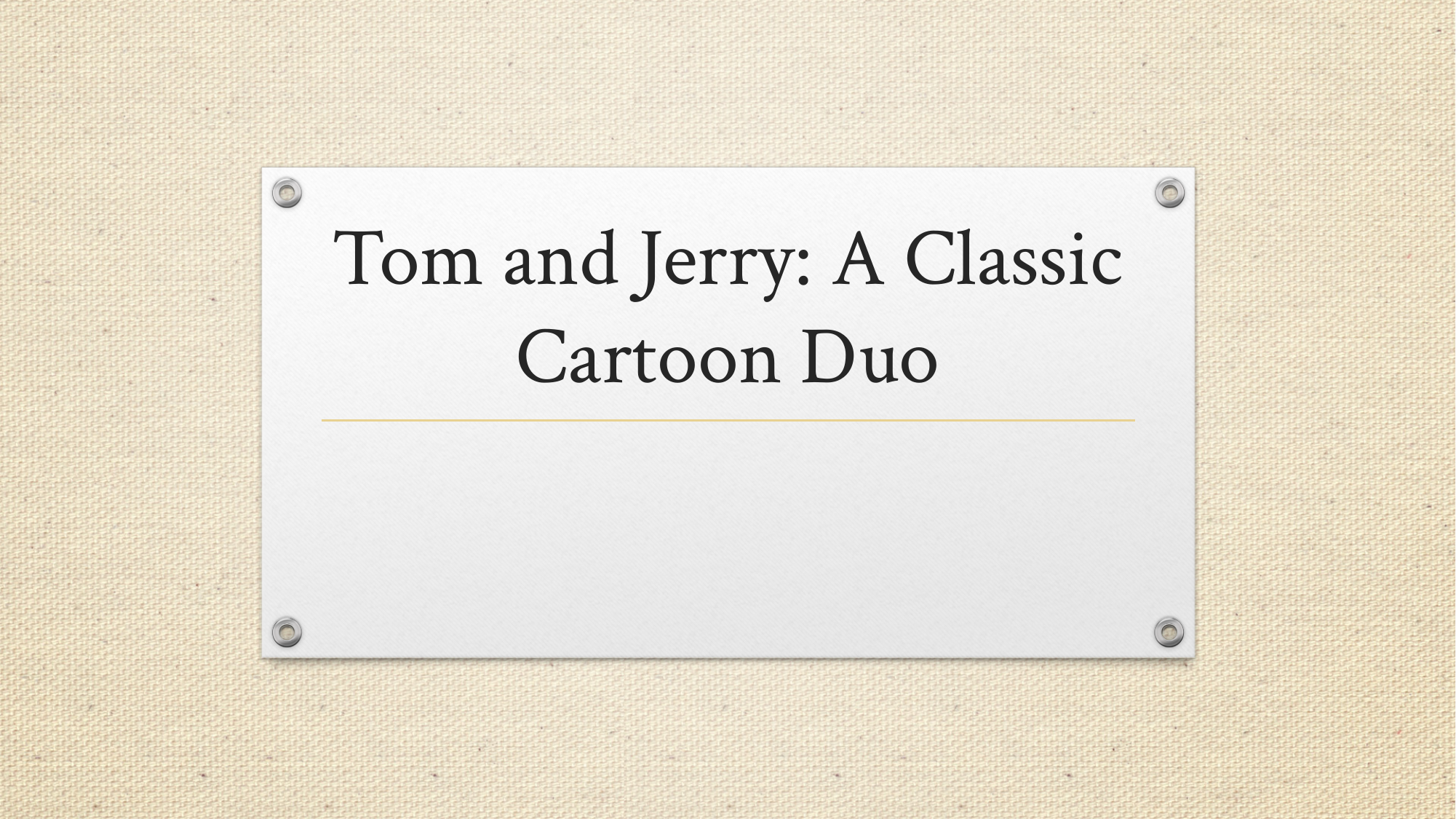

# Tom and Jerry: A Classic Cartoon Duo